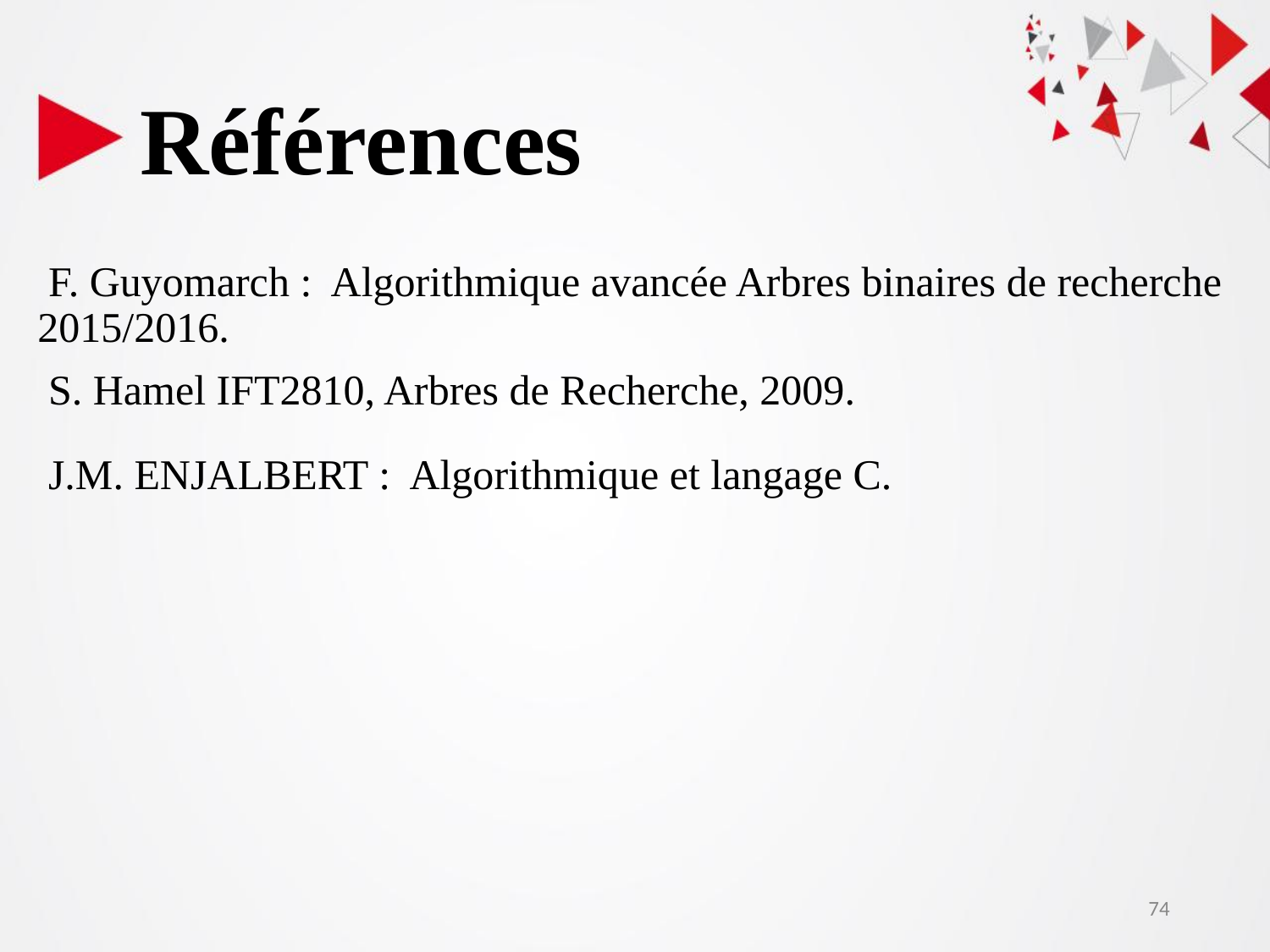

Références
 F. Guyomarch :  Algorithmique avancée Arbres binaires de recherche 2015/2016.
 S. Hamel IFT2810, Arbres de Recherche, 2009.
 J.M. ENJALBERT :  Algorithmique et langage C.
74